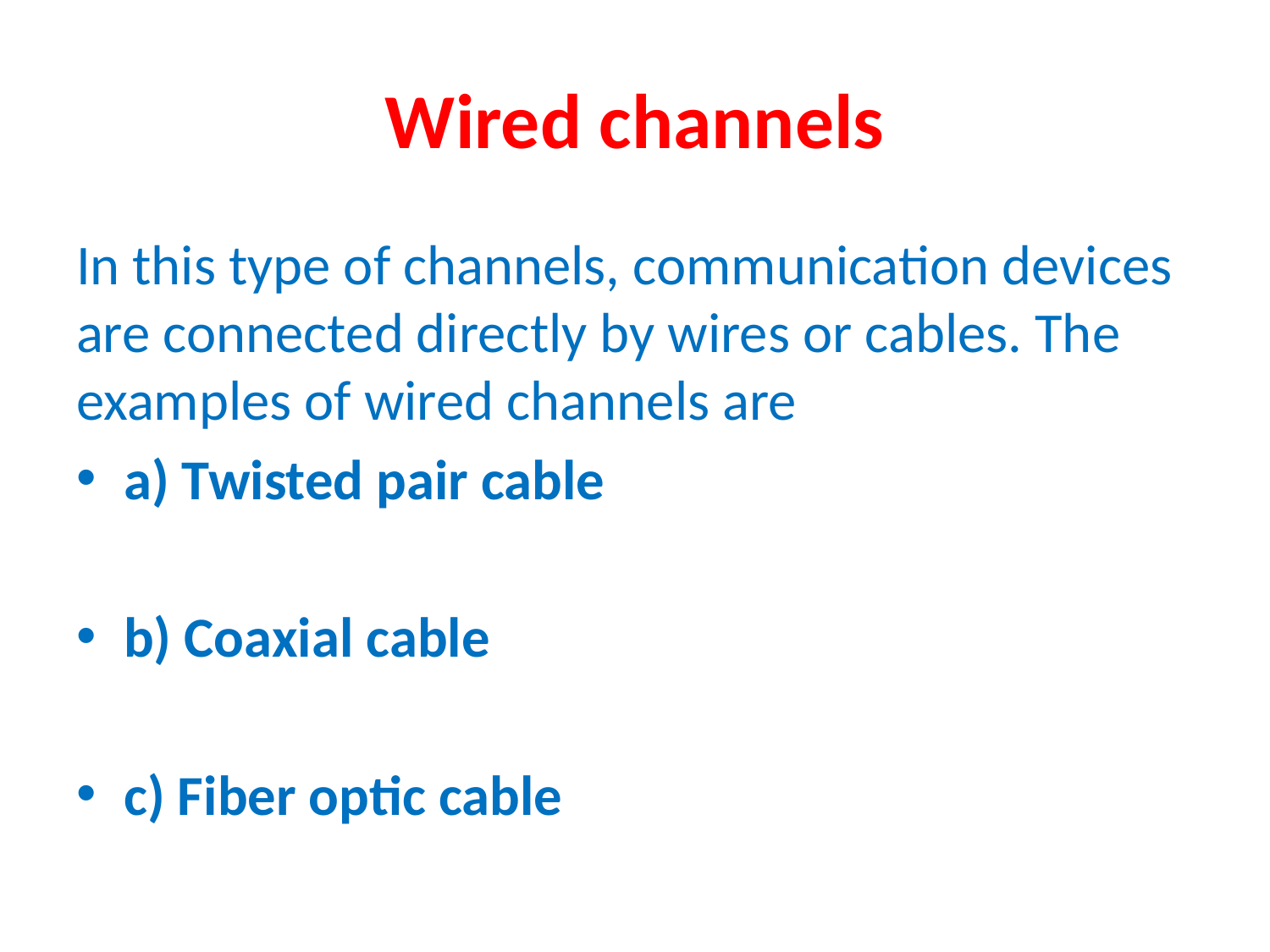

# Wired channels
In this type of channels, communication devices are connected directly by wires or cables. The examples of wired channels are
a) Twisted pair cable

b) Coaxial cable

c) Fiber optic cable